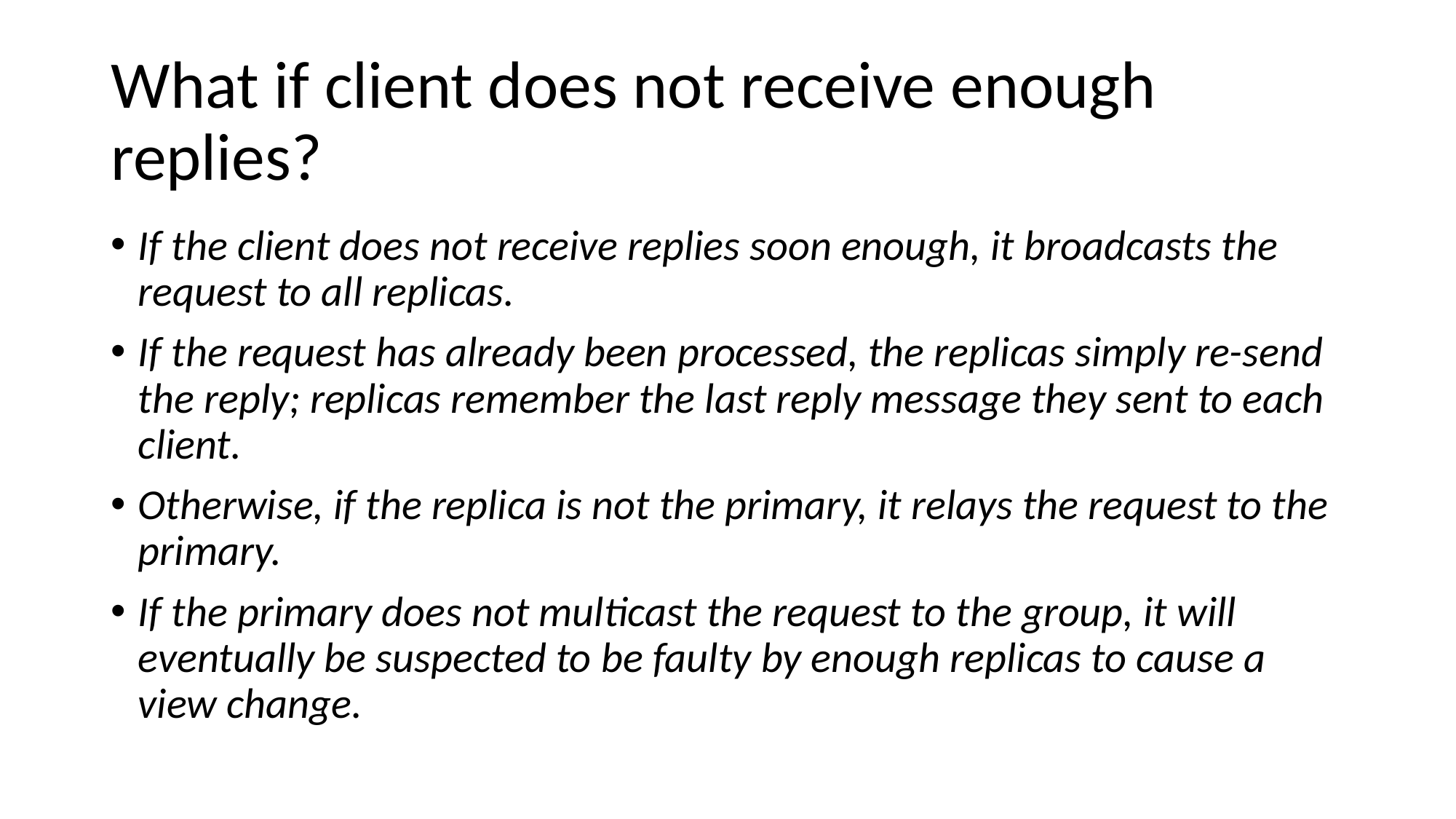

# What if client does not receive enough replies?
If the client does not receive replies soon enough, it broadcasts the request to all replicas.
If the request has already been processed, the replicas simply re-send the reply; replicas remember the last reply message they sent to each client.
Otherwise, if the replica is not the primary, it relays the request to the primary.
If the primary does not multicast the request to the group, it will eventually be suspected to be faulty by enough replicas to cause a view change.